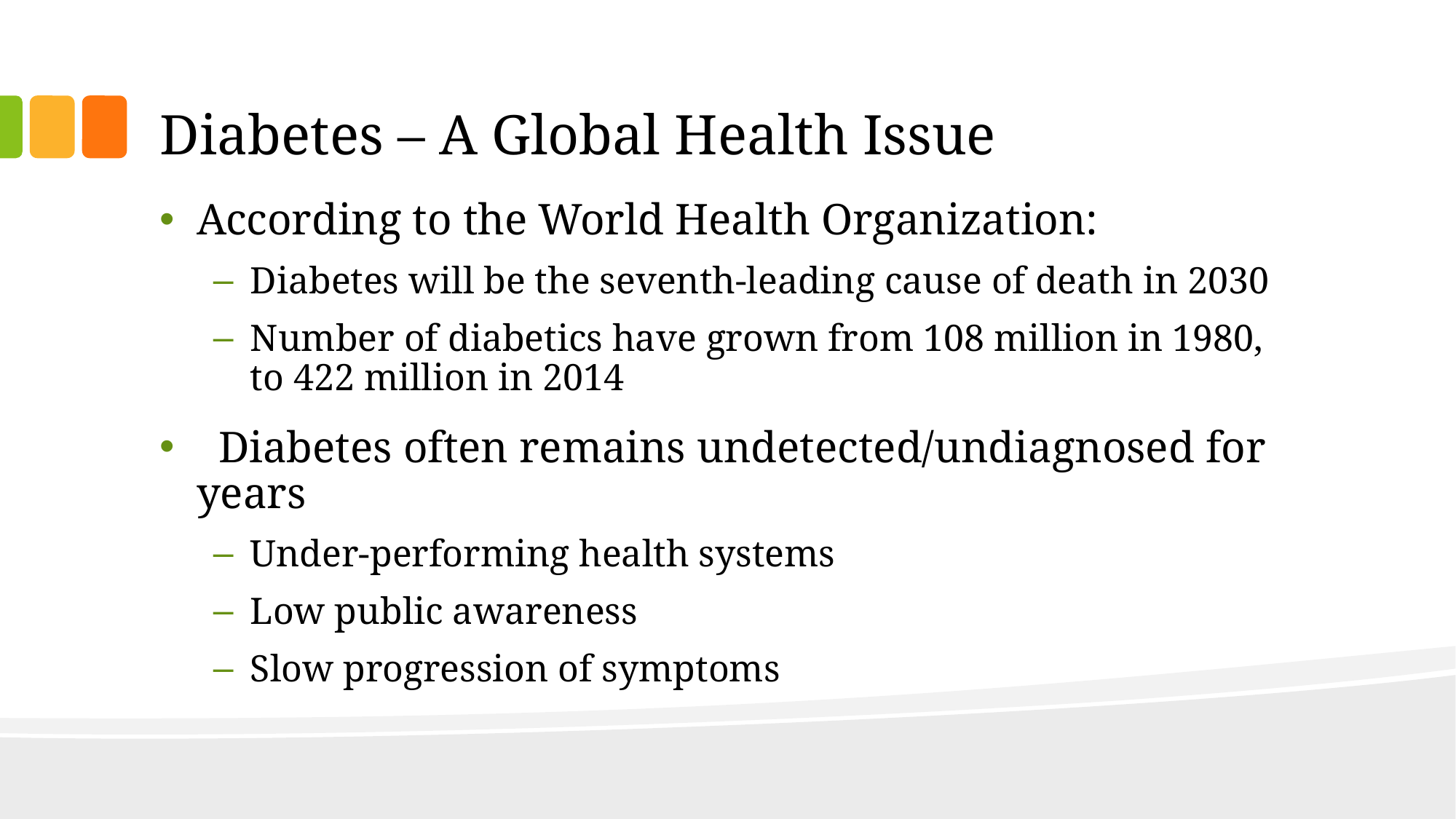

# Diabetes – A Global Health Issue
According to the World Health Organization:
Diabetes will be the seventh-leading cause of death in 2030
Number of diabetics have grown from 108 million in 1980, to 422 million in 2014
  Diabetes often remains undetected/undiagnosed for years
Under-performing health systems
Low public awareness
Slow progression of symptoms